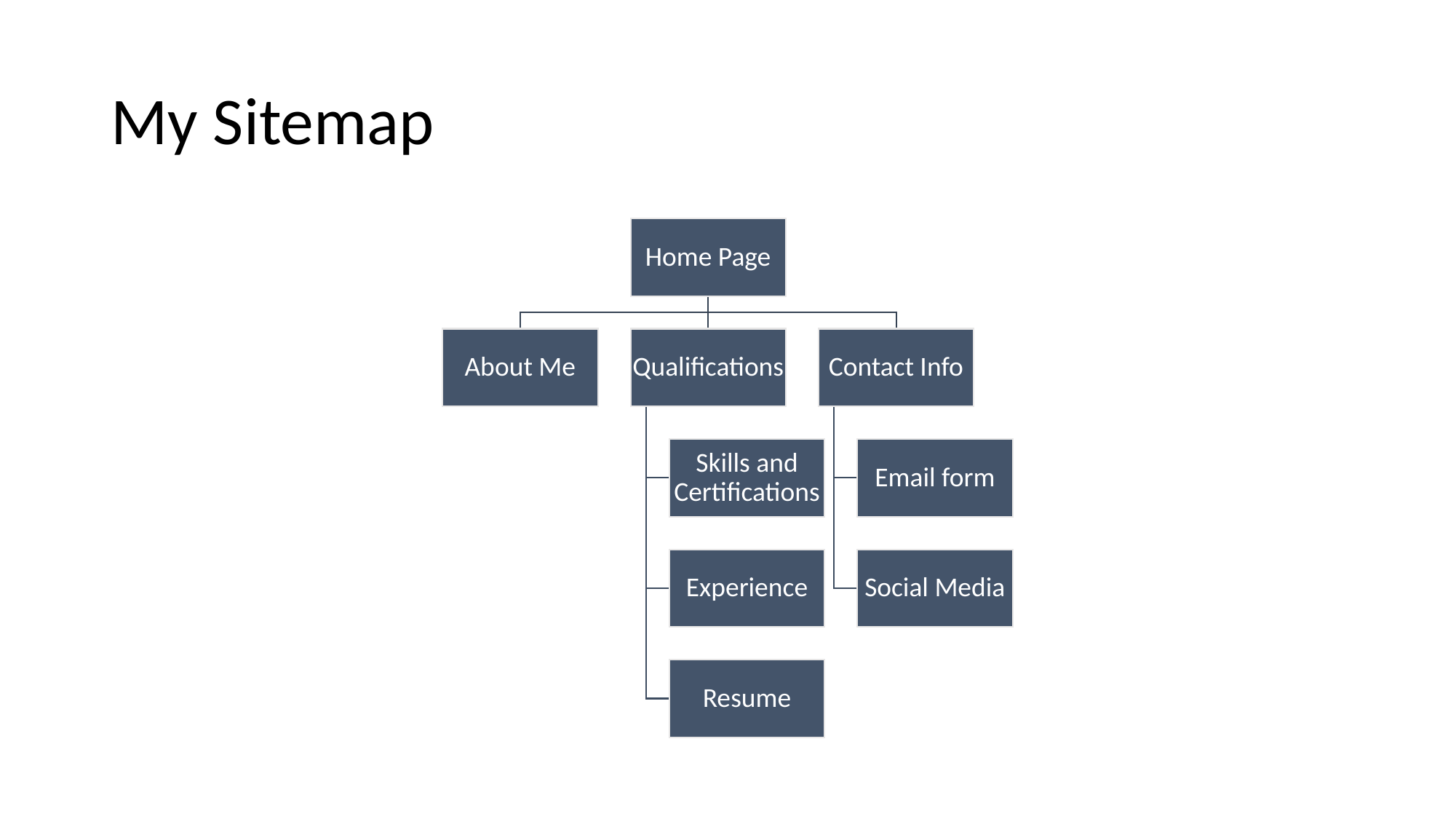

# My Sitemap
Home Page
About Me
Qualifications
Skills and Certifications
Experience
Resume
Contact Info
Email form
Social Media